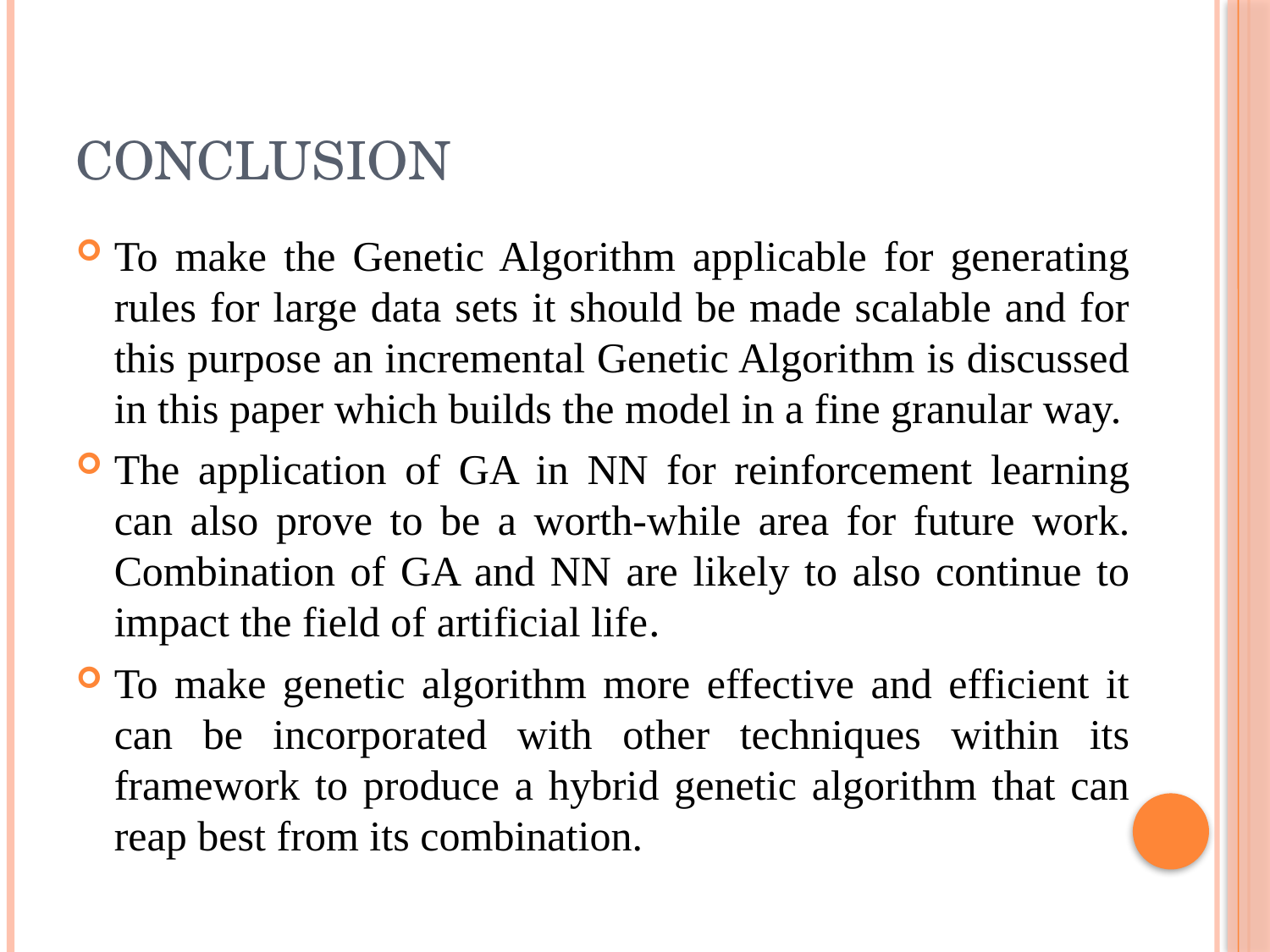

# Conclusion
To make the Genetic Algorithm applicable for generating rules for large data sets it should be made scalable and for this purpose an incremental Genetic Algorithm is discussed in this paper which builds the model in a fine granular way.
The application of GA in NN for reinforcement learning can also prove to be a worth-while area for future work. Combination of GA and NN are likely to also continue to impact the field of artificial life.
To make genetic algorithm more effective and efficient it can be incorporated with other techniques within its framework to produce a hybrid genetic algorithm that can reap best from its combination.